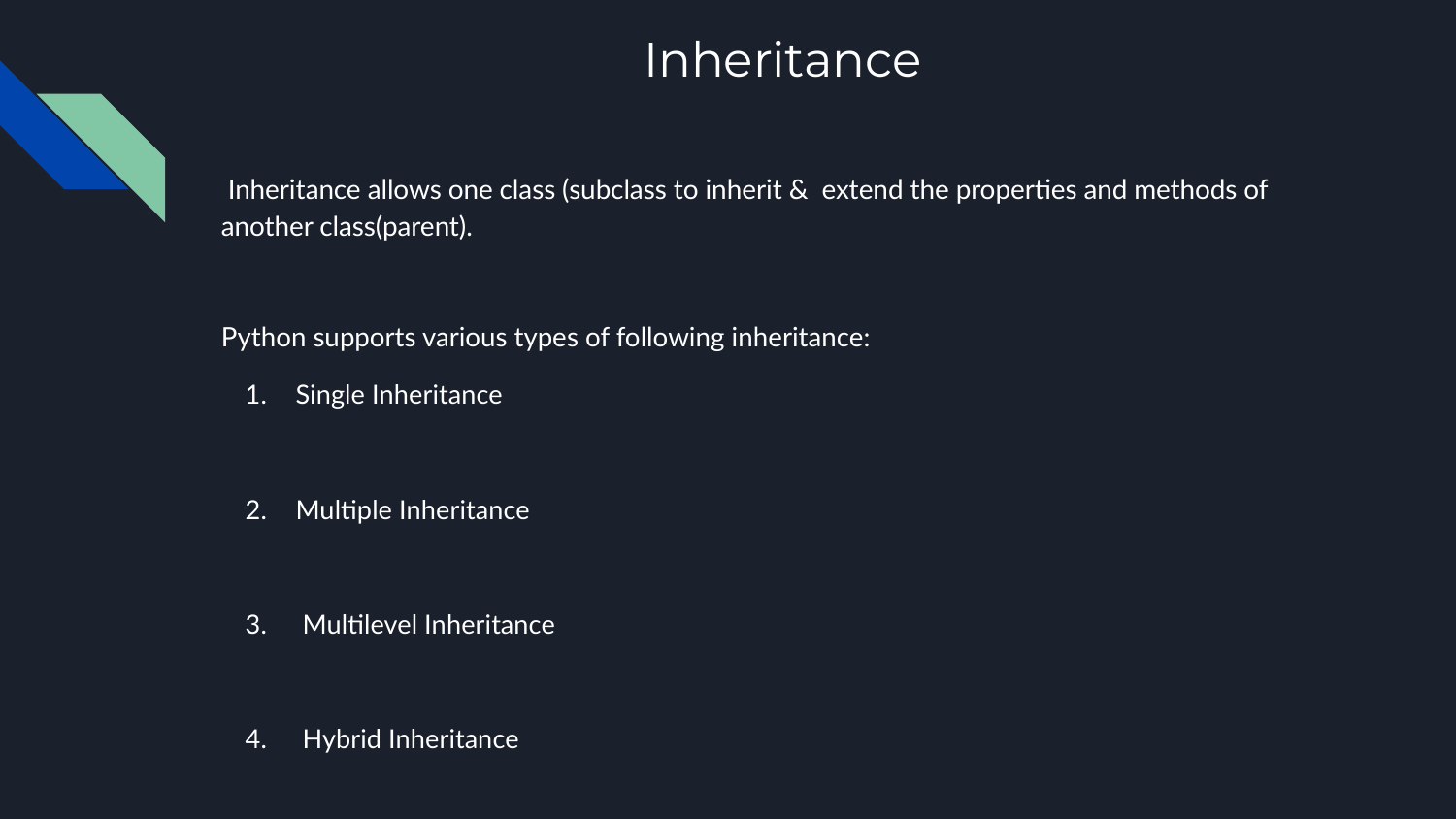

# Inheritance
 Inheritance allows one class (subclass to inherit &  extend the properties and methods of another class(parent).

Python supports various types of following inheritance:
Single Inheritance

Multiple Inheritance

 Multilevel Inheritance

 Hybrid Inheritance